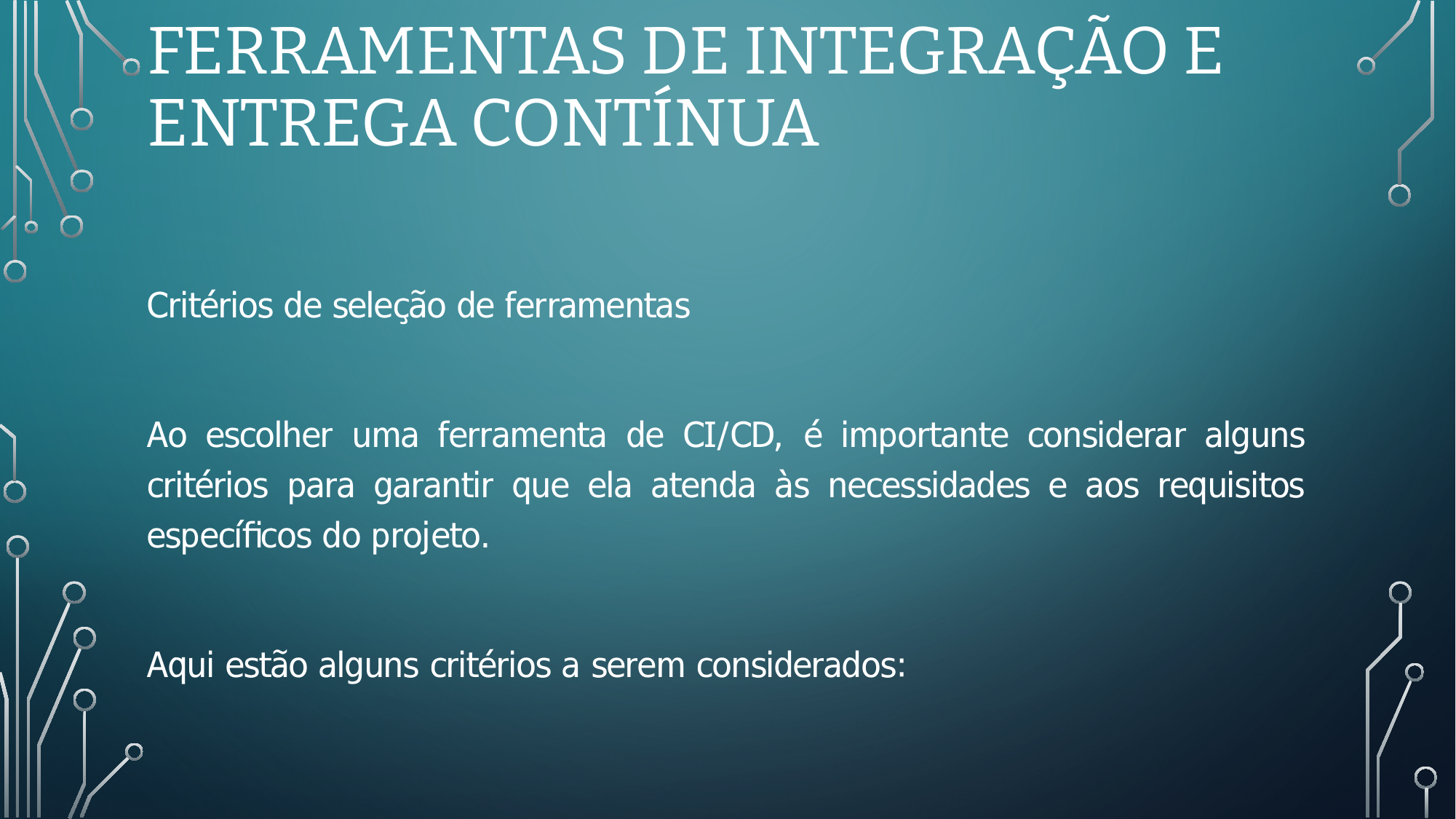

# Ferramentas de INTEGRAÇÃO E ENTREGA CONTÍNUA
Critérios de seleção de ferramentas

Ao escolher uma ferramenta de CI/CD, é importante considerar alguns critérios para garantir que ela atenda às necessidades e aos requisitos específicos do projeto.

Aqui estão alguns critérios a serem considerados: